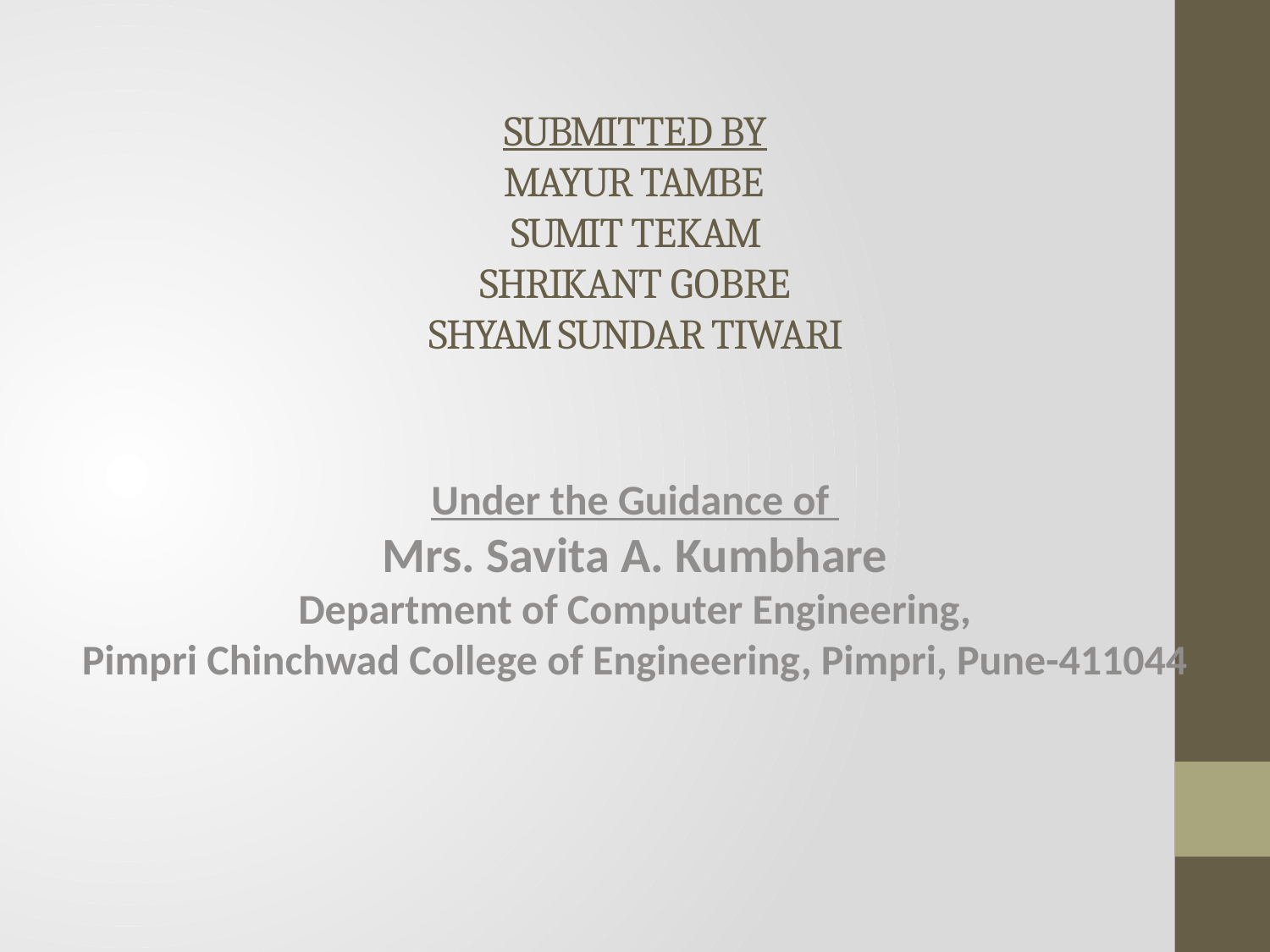

# Submitted By Mayur Tambe Sumit Tekam Shrikant Gobre Shyam Sundar Tiwari
Under the Guidance of
Mrs. Savita A. Kumbhare
Department of Computer Engineering,
Pimpri Chinchwad College of Engineering, Pimpri, Pune-411044